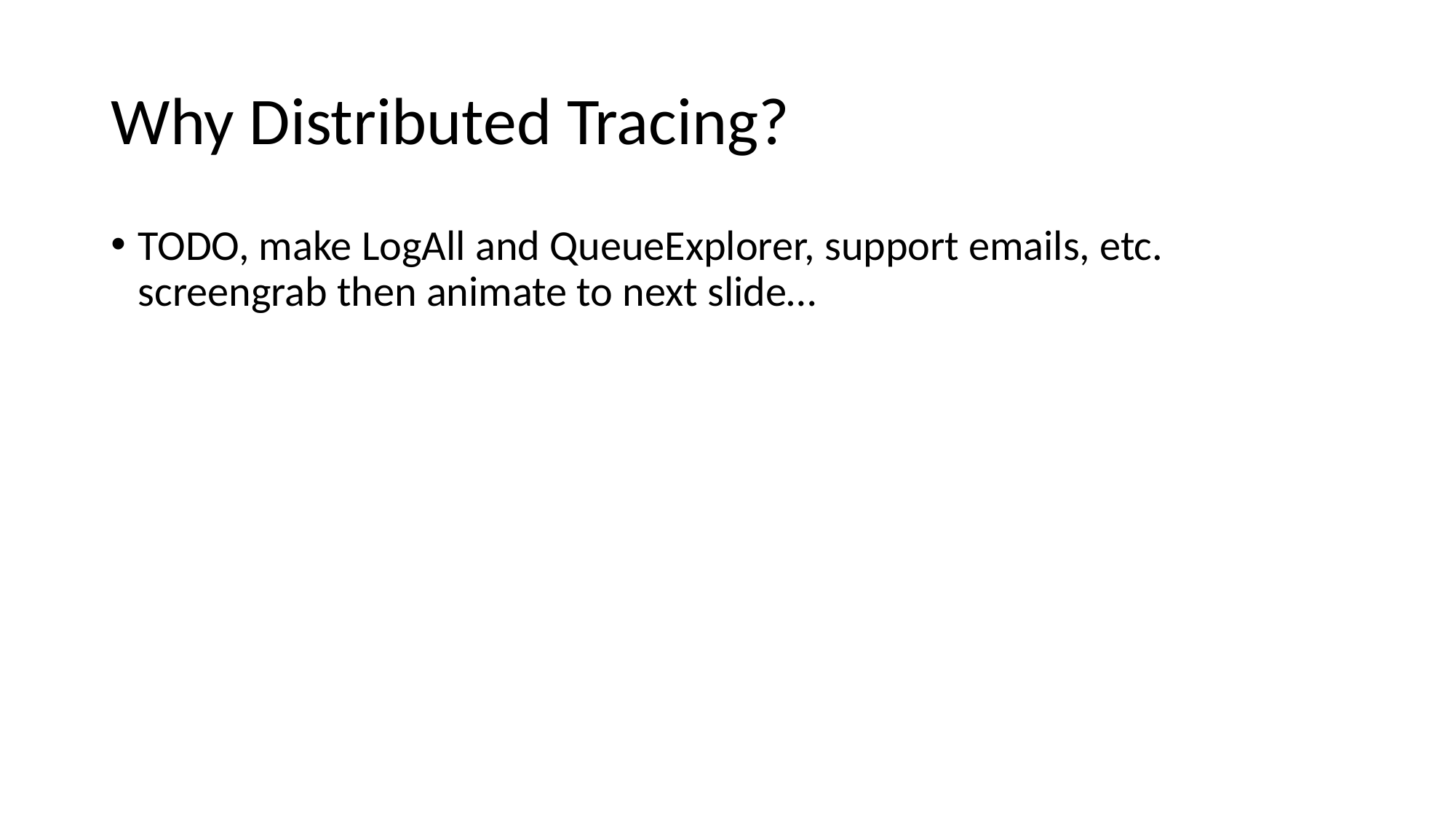

# Why Distributed Tracing?
TODO, make LogAll and QueueExplorer, support emails, etc. screengrab then animate to next slide…